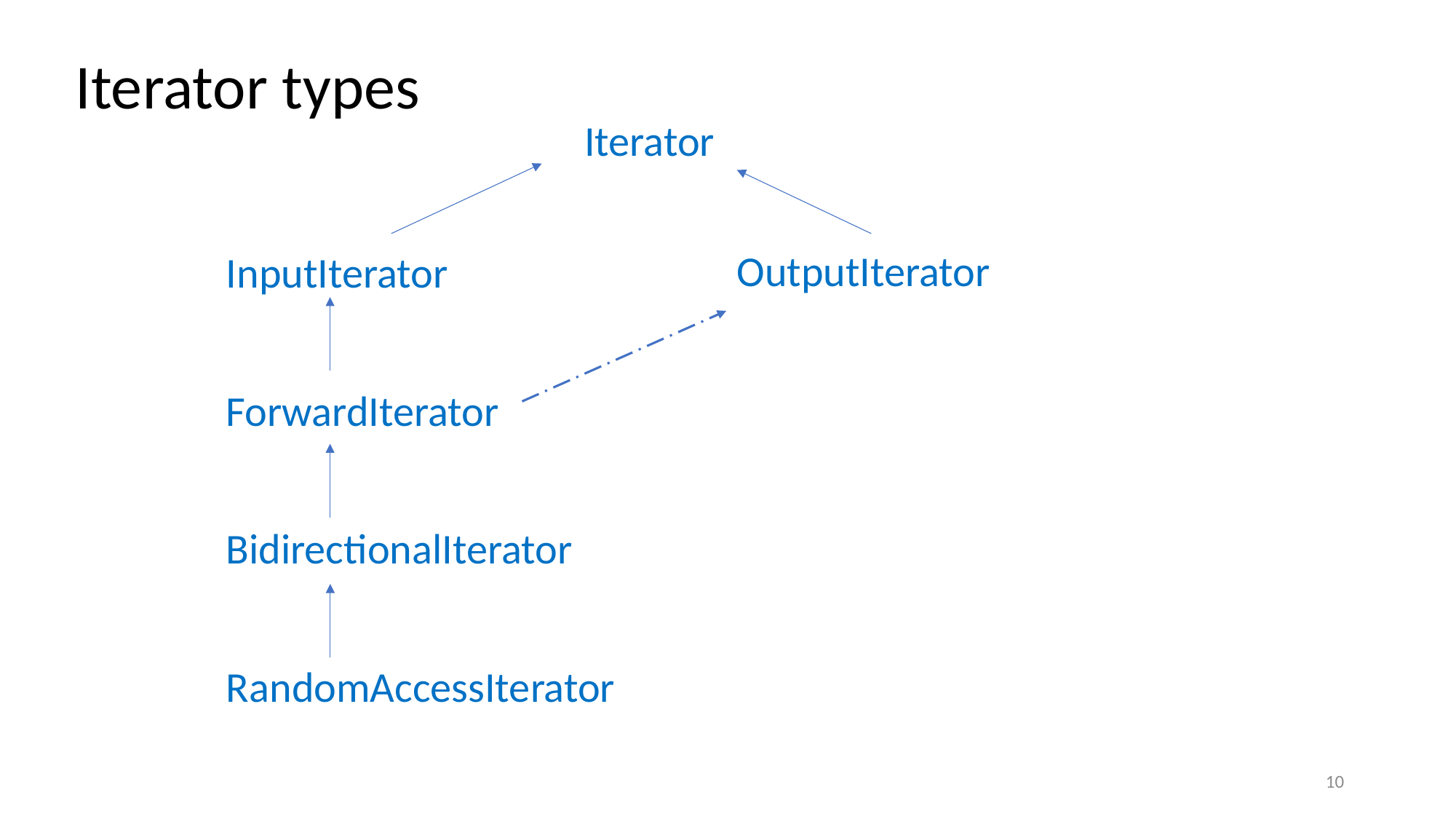

# Iterator types
Iterator
OutputIterator

InputIterator

ForwardIterator

BidirectionalIterator

RandomAccessIterator

10